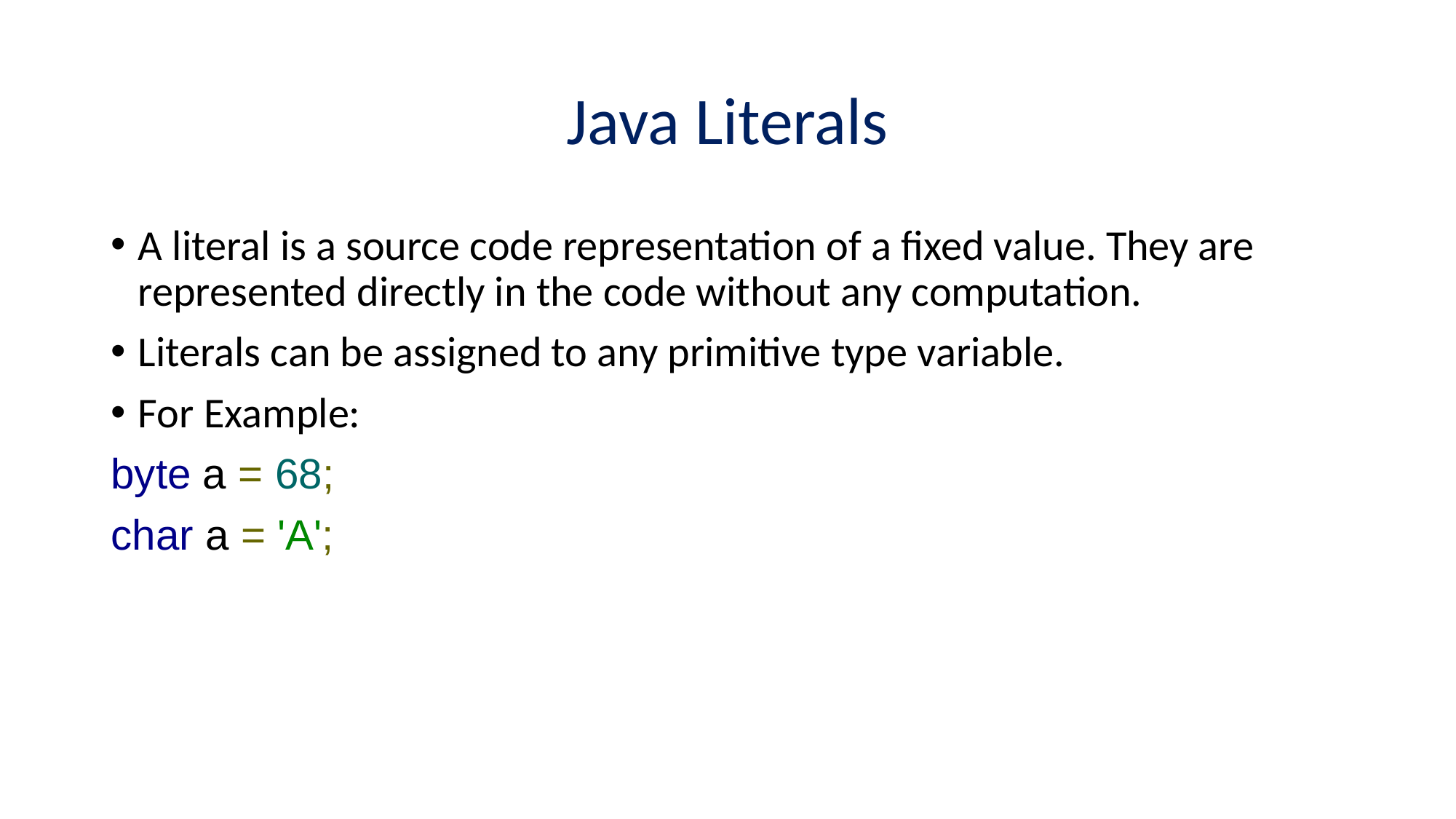

# Java Literals
A literal is a source code representation of a fixed value. They are represented directly in the code without any computation.
Literals can be assigned to any primitive type variable.
For Example:
byte a = 68;
char a = 'A';